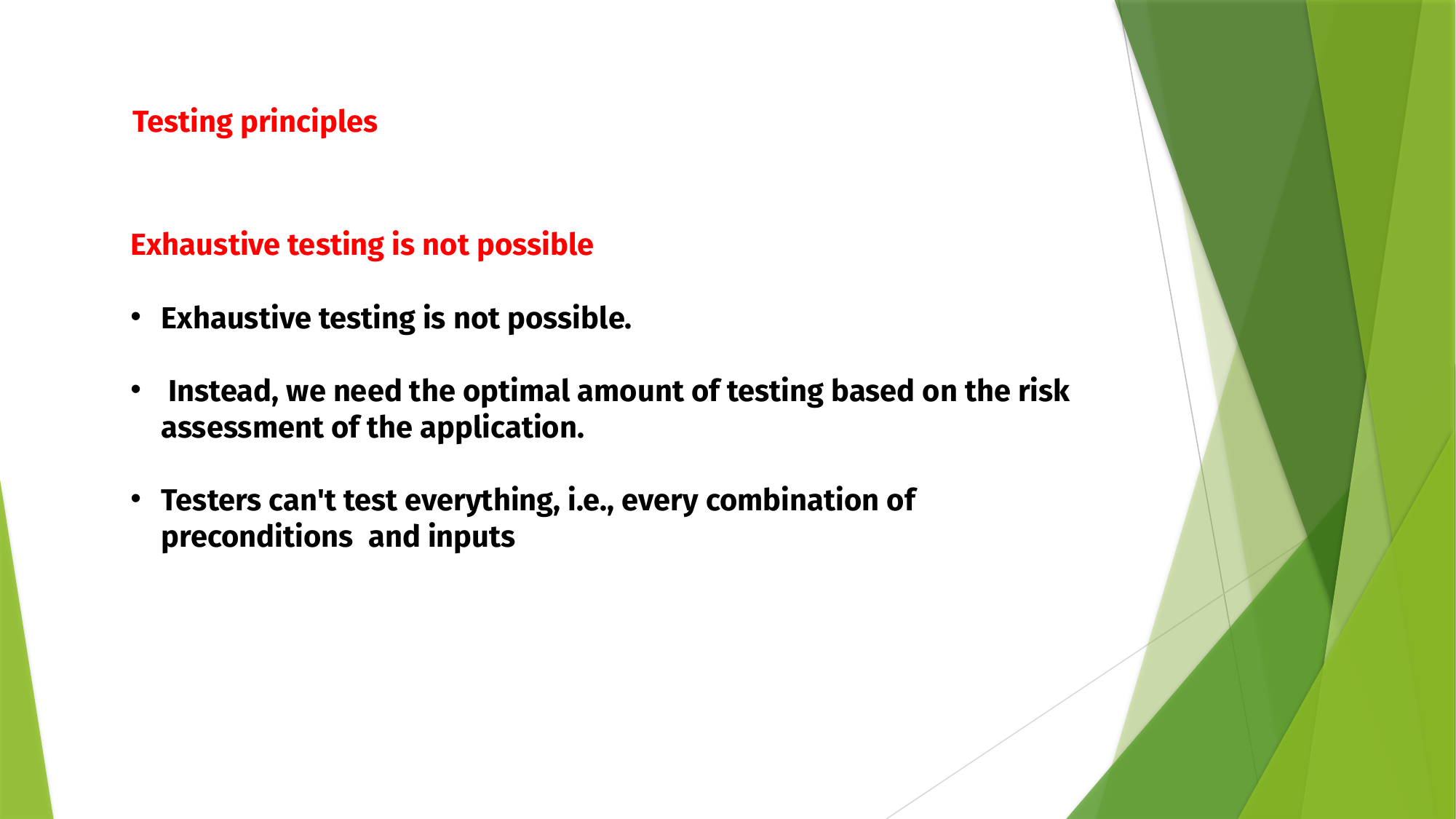

Testing principles
Exhaustive testing is not possible

Exhaustive testing is not possible.

 Instead, we need the optimal amount of testing based on the risk assessment of the application.

Testers can't test everything, i.e., every combination of preconditions  and inputs